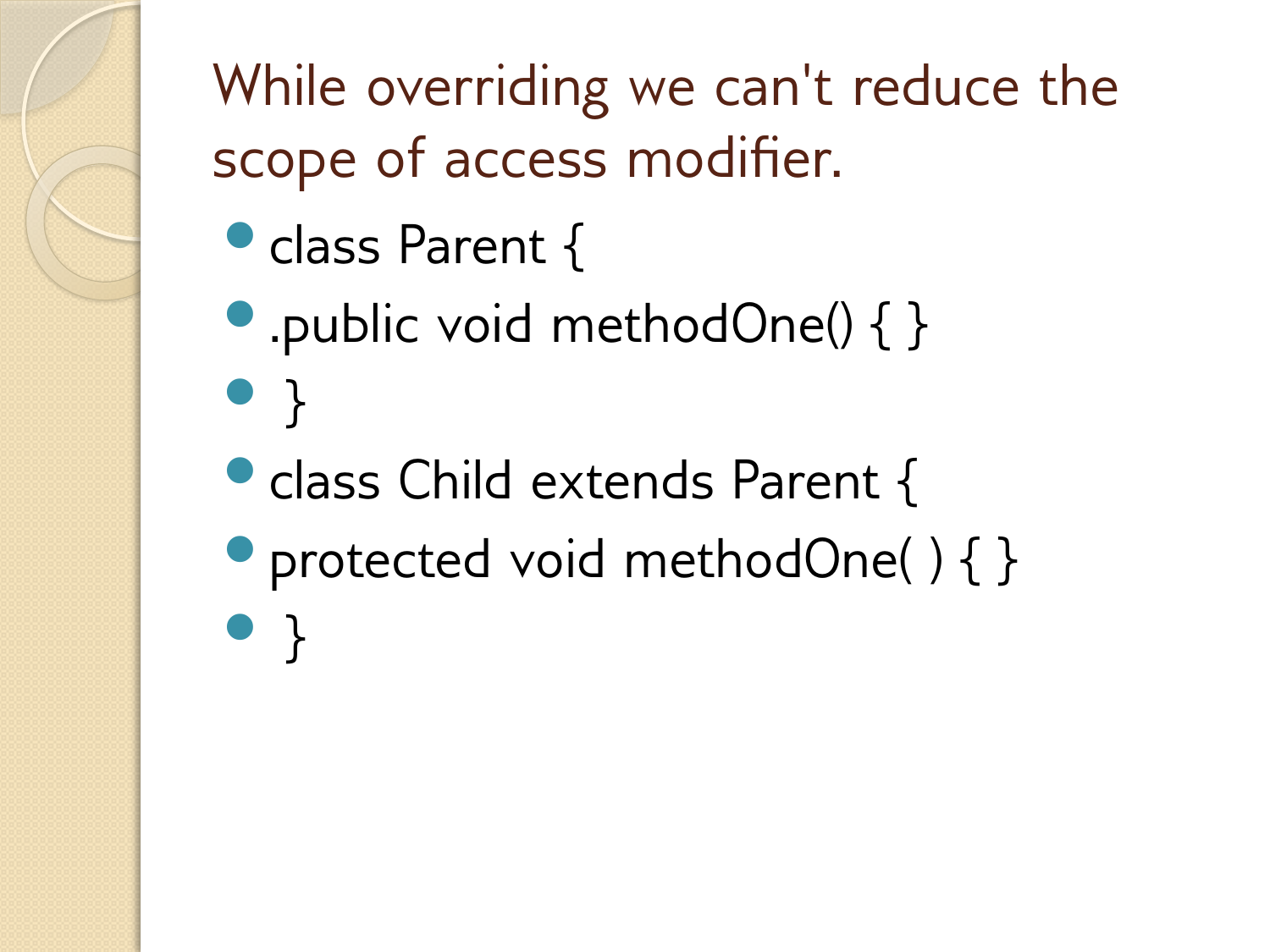

# While overriding we can't reduce the scope of access modifier.
class Parent {
.public void methodOne() { }
 }
class Child extends Parent {
protected void methodOne( ) { }
 }